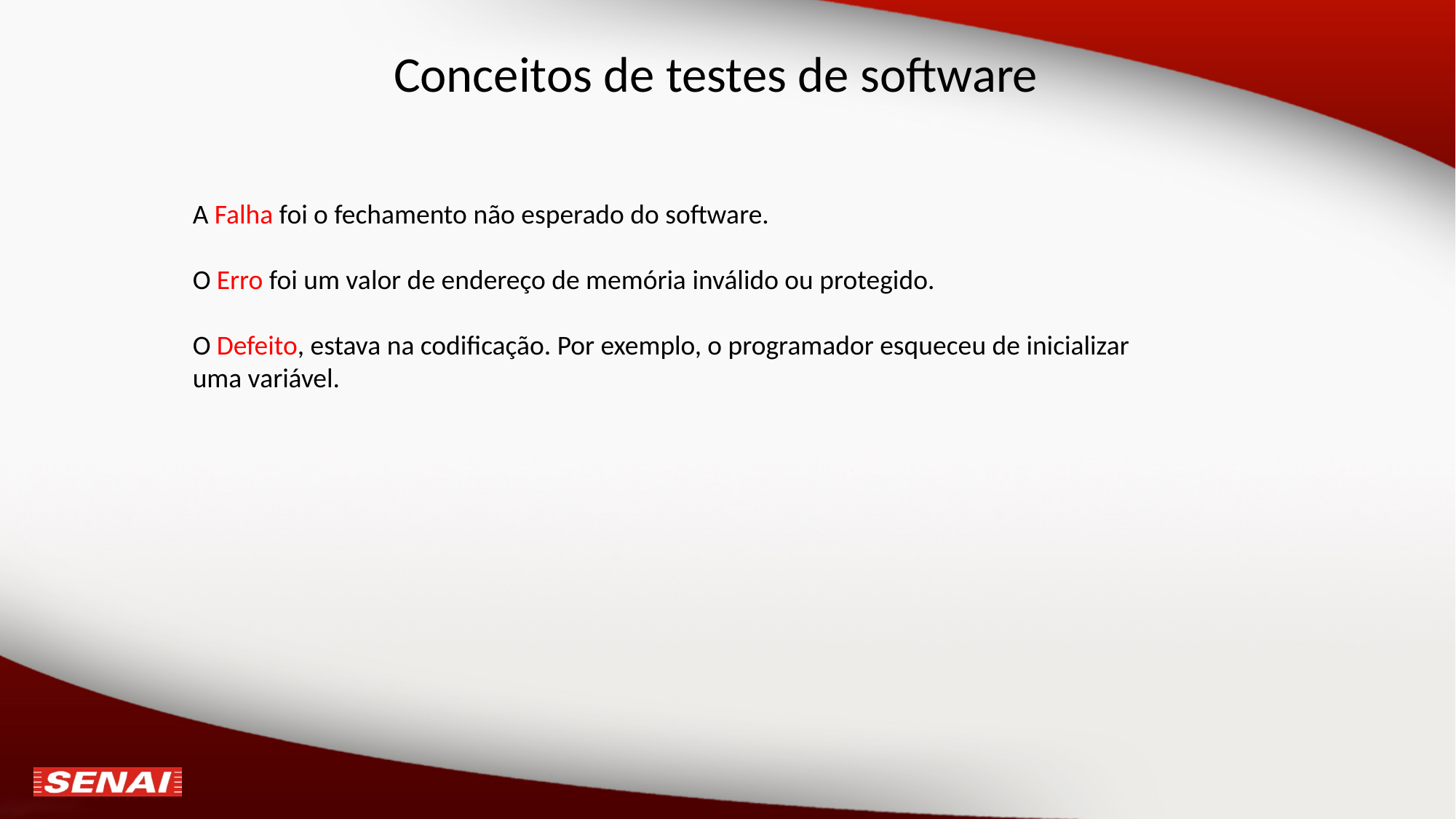

# Conceitos de testes de software
A Falha foi o fechamento não esperado do software.

O Erro foi um valor de endereço de memória inválido ou protegido.

O Defeito, estava na codificação. Por exemplo, o programador esqueceu de inicializar uma variável.